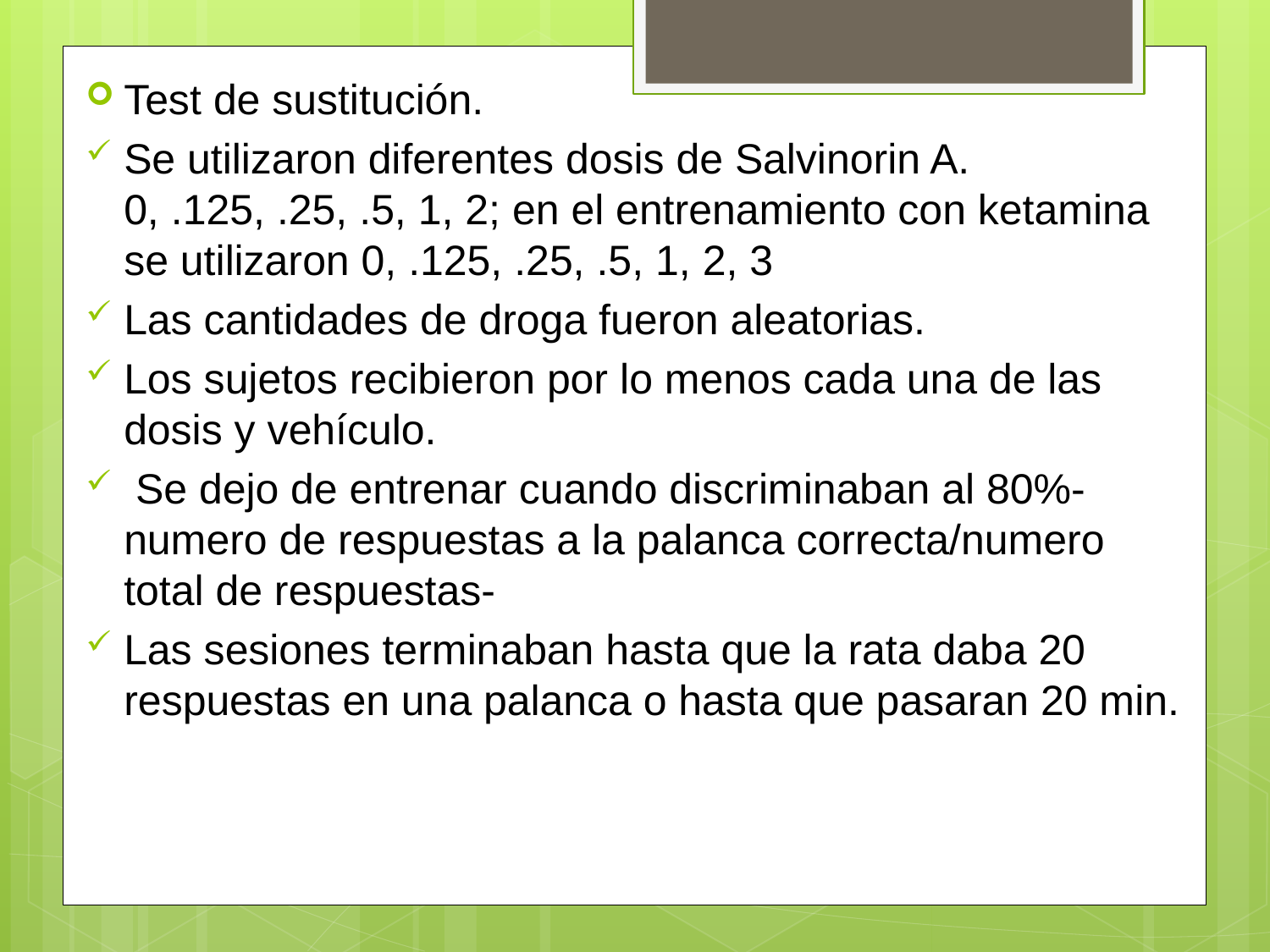

Test de sustitución.
Se utilizaron diferentes dosis de Salvinorin A. 0, .125, .25, .5, 1, 2; en el entrenamiento con ketamina se utilizaron 0, .125, .25, .5, 1, 2, 3
Las cantidades de droga fueron aleatorias.
Los sujetos recibieron por lo menos cada una de las dosis y vehículo.
 Se dejo de entrenar cuando discriminaban al 80%-numero de respuestas a la palanca correcta/numero total de respuestas-
Las sesiones terminaban hasta que la rata daba 20 respuestas en una palanca o hasta que pasaran 20 min.